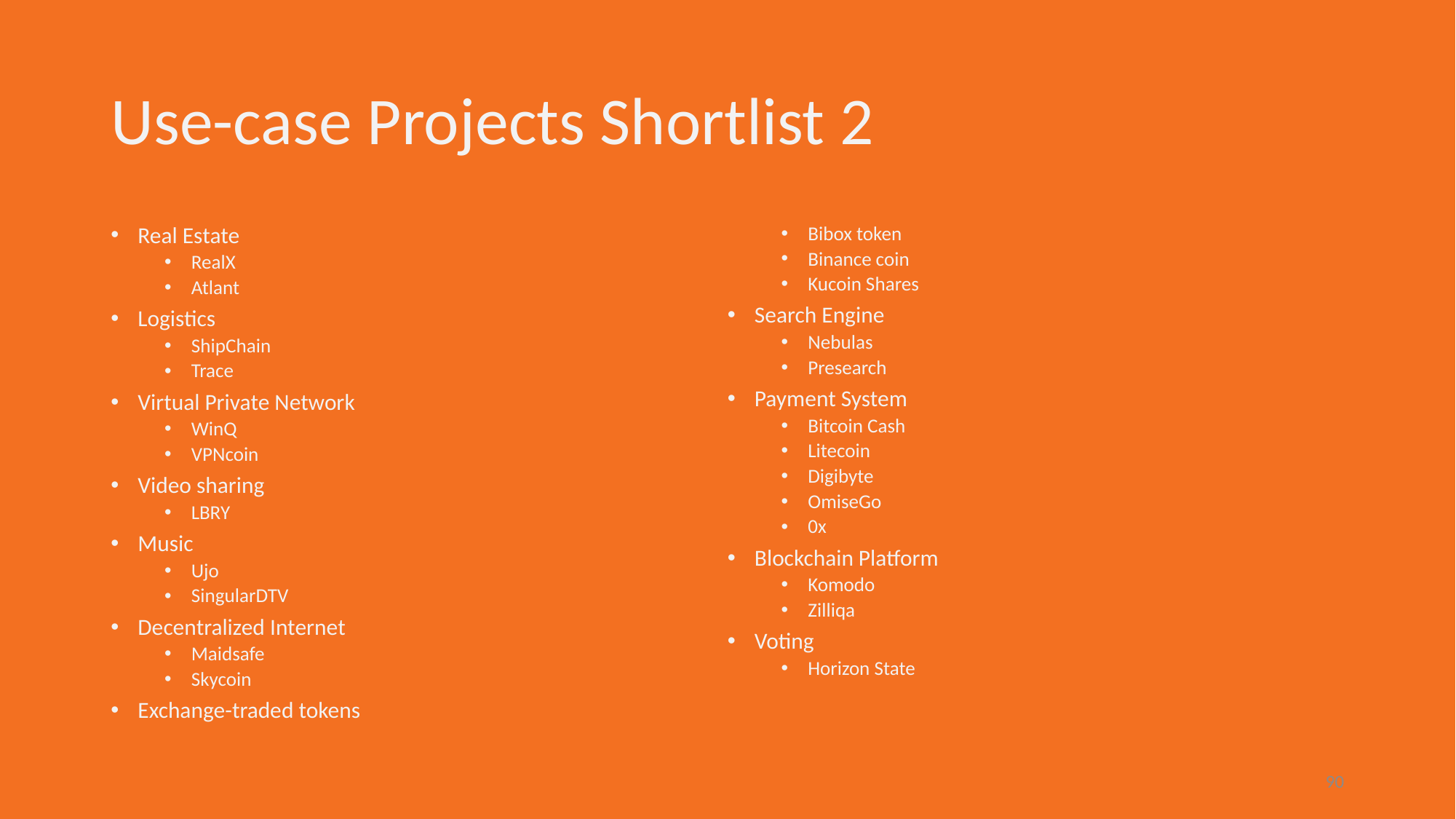

# Use-case Projects Shortlist 2
Real Estate
RealX
Atlant
Logistics
ShipChain
Trace
Virtual Private Network
WinQ
VPNcoin
Video sharing
LBRY
Music
Ujo
SingularDTV
Decentralized Internet
Maidsafe
Skycoin
Exchange-traded tokens
Bibox token
Binance coin
Kucoin Shares
Search Engine
Nebulas
Presearch
Payment System
Bitcoin Cash
Litecoin
Digibyte
OmiseGo
0x
Blockchain Platform
Komodo
Zilliqa
Voting
Horizon State

90